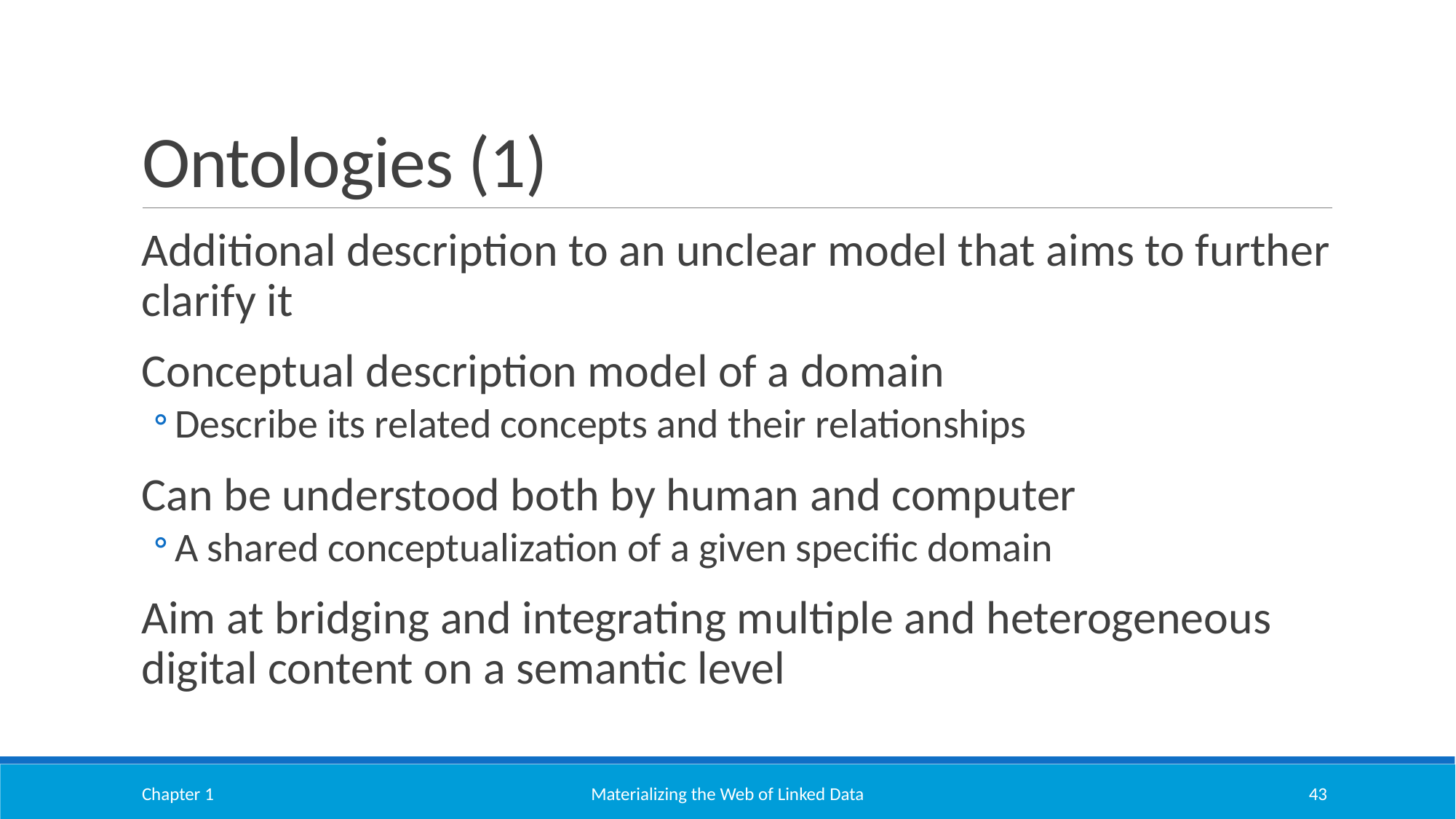

# Ontologies (1)
Additional description to an unclear model that aims to further clarify it
Conceptual description model of a domain
Describe its related concepts and their relationships
Can be understood both by human and computer
A shared conceptualization of a given specific domain
Aim at bridging and integrating multiple and heterogeneous digital content on a semantic level

Chapter 1
Materializing the Web of Linked Data
43